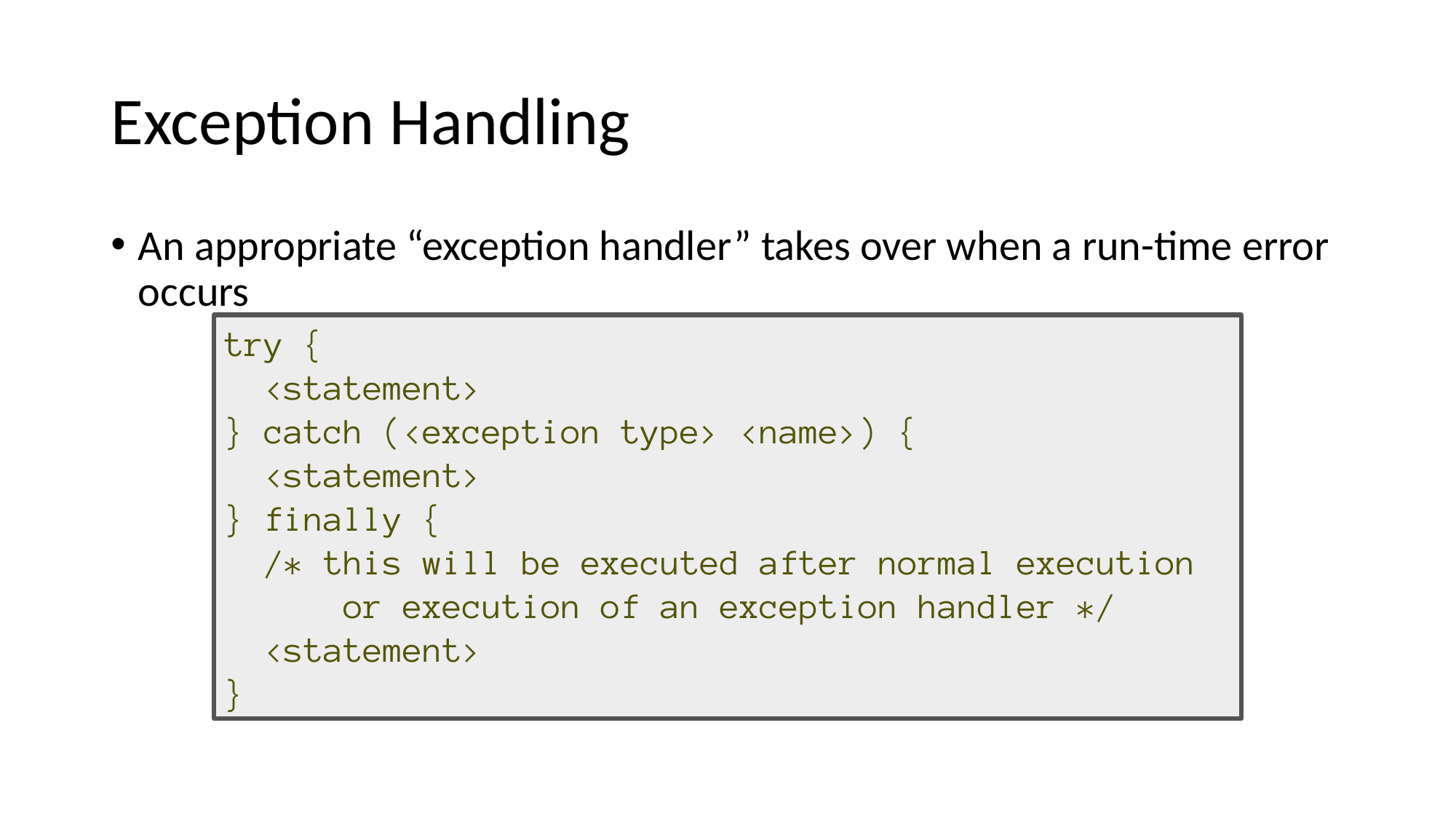

# Exception Handling
An appropriate “exception handler” takes over when a run-time error occurs

try {
  <statement>
} catch (<exception type> <name>) {
  <statement>
} finally {
  /* this will be executed after normal execution
      or execution of an exception handler */
  <statement>
}